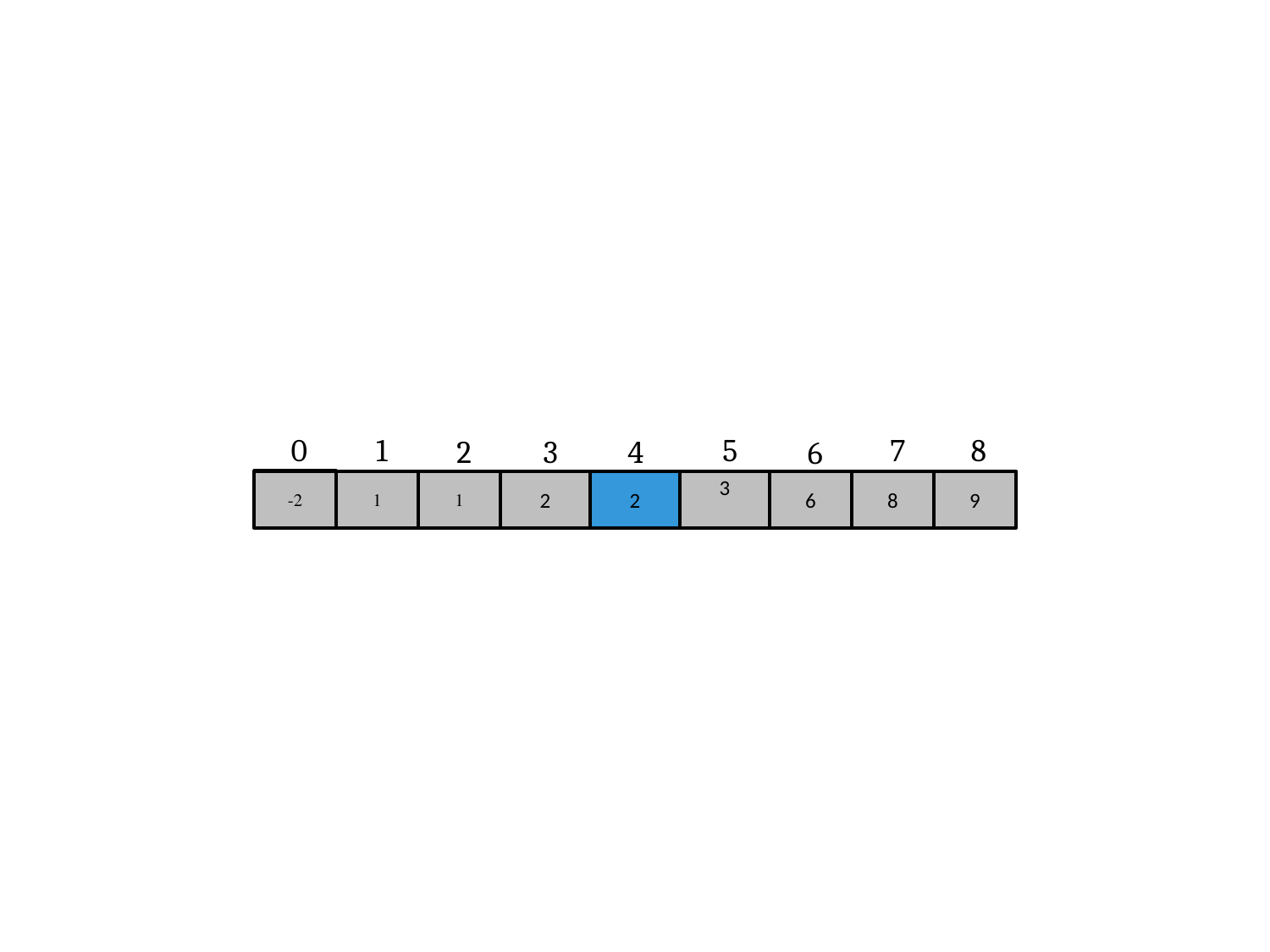

0
1
5
2
3
4
6
1
2
2
3
6
8
9
7
8
-2
1